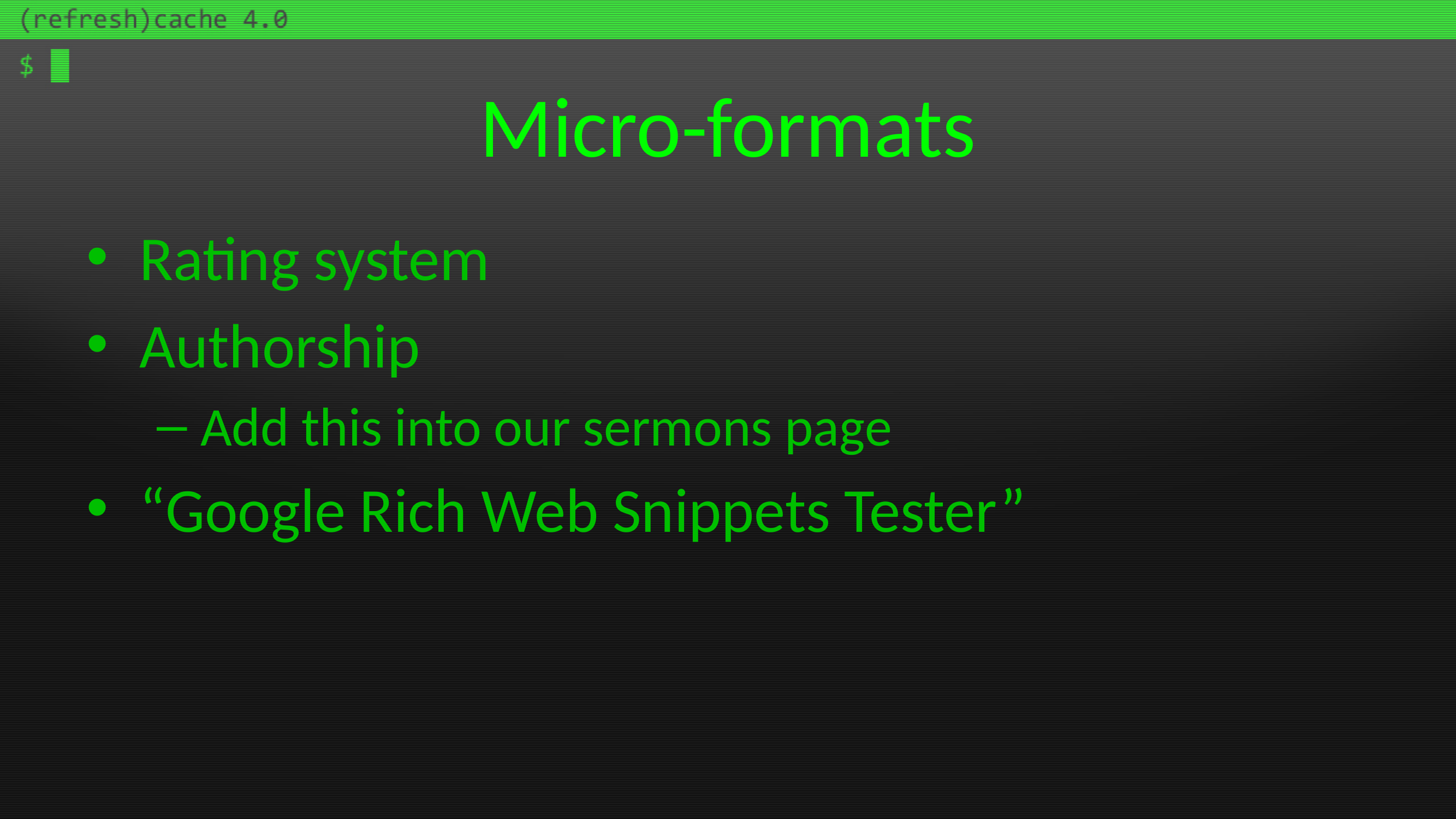

# Micro-formats
Rating system
Authorship
Add this into our sermons page
“Google Rich Web Snippets Tester”